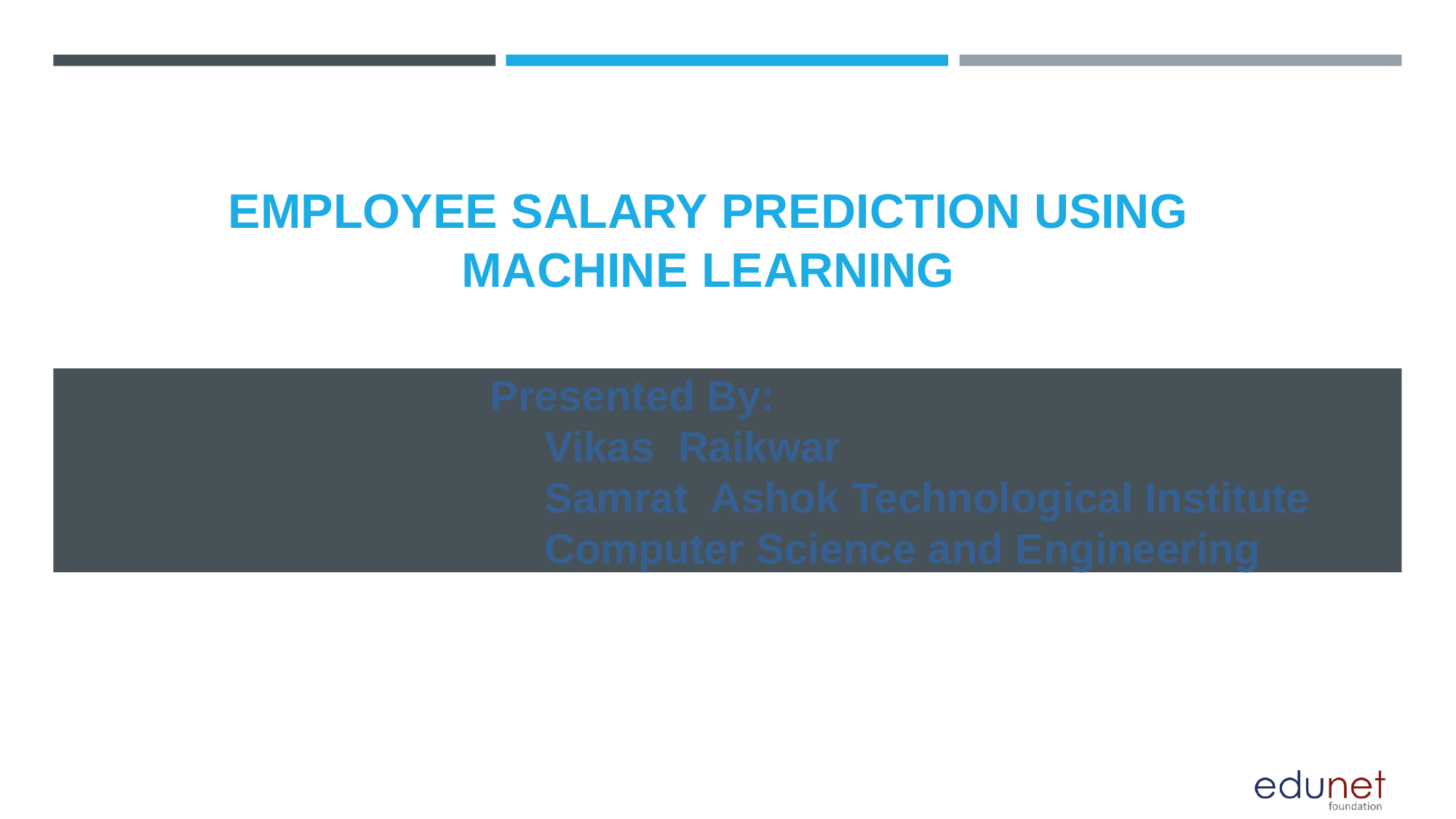

# EMPLOYEE SALARY PREDICTION USING MACHINE LEARNING
				Presented By:
					Vikas  Raikwar
					Samrat  Ashok Technological Institute
					Computer Science and Engineering